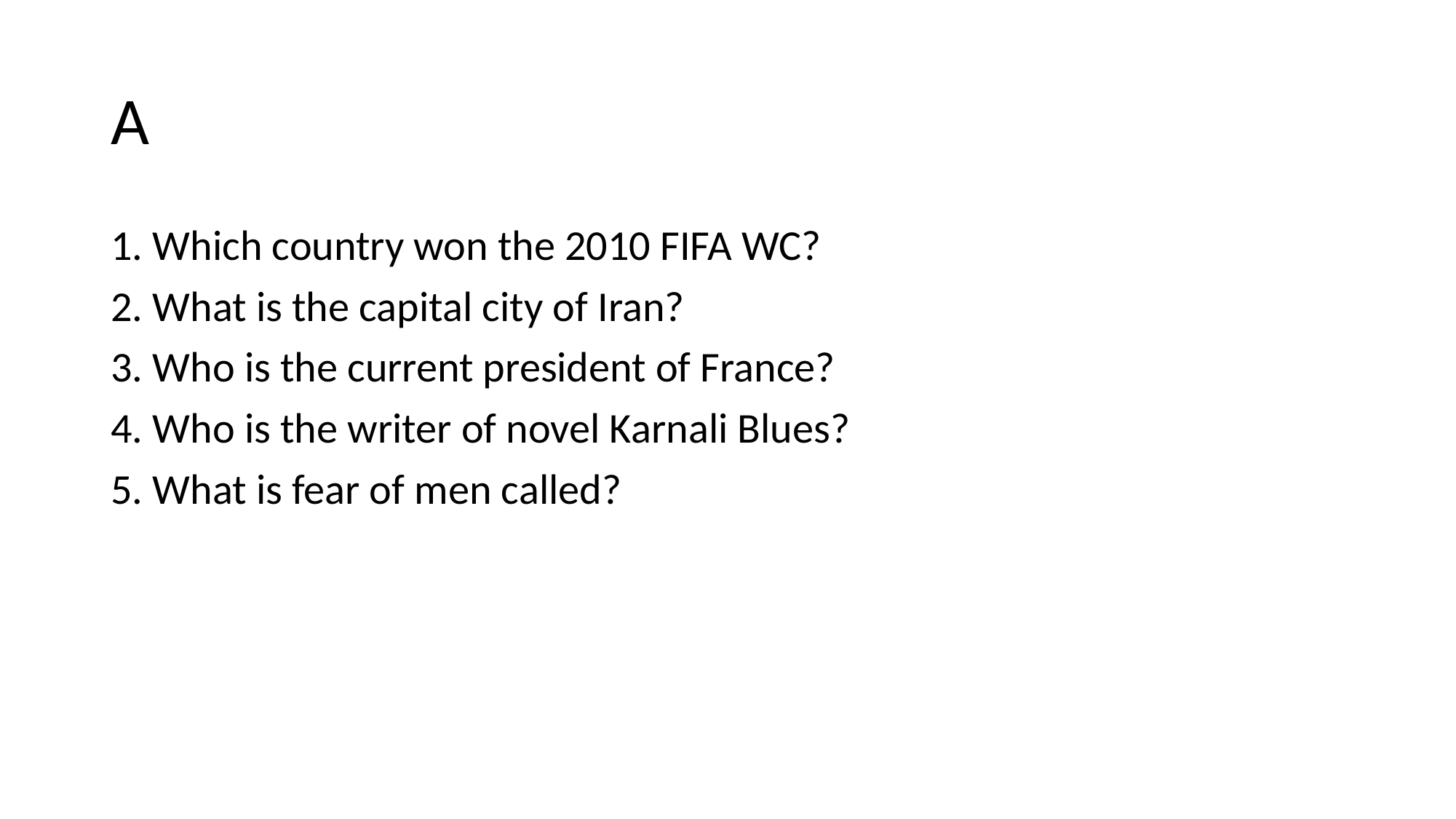

# A
1. Which country won the 2010 FIFA WC?
2. What is the capital city of Iran?
3. Who is the current president of France?
4. Who is the writer of novel Karnali Blues?
5. What is fear of men called?